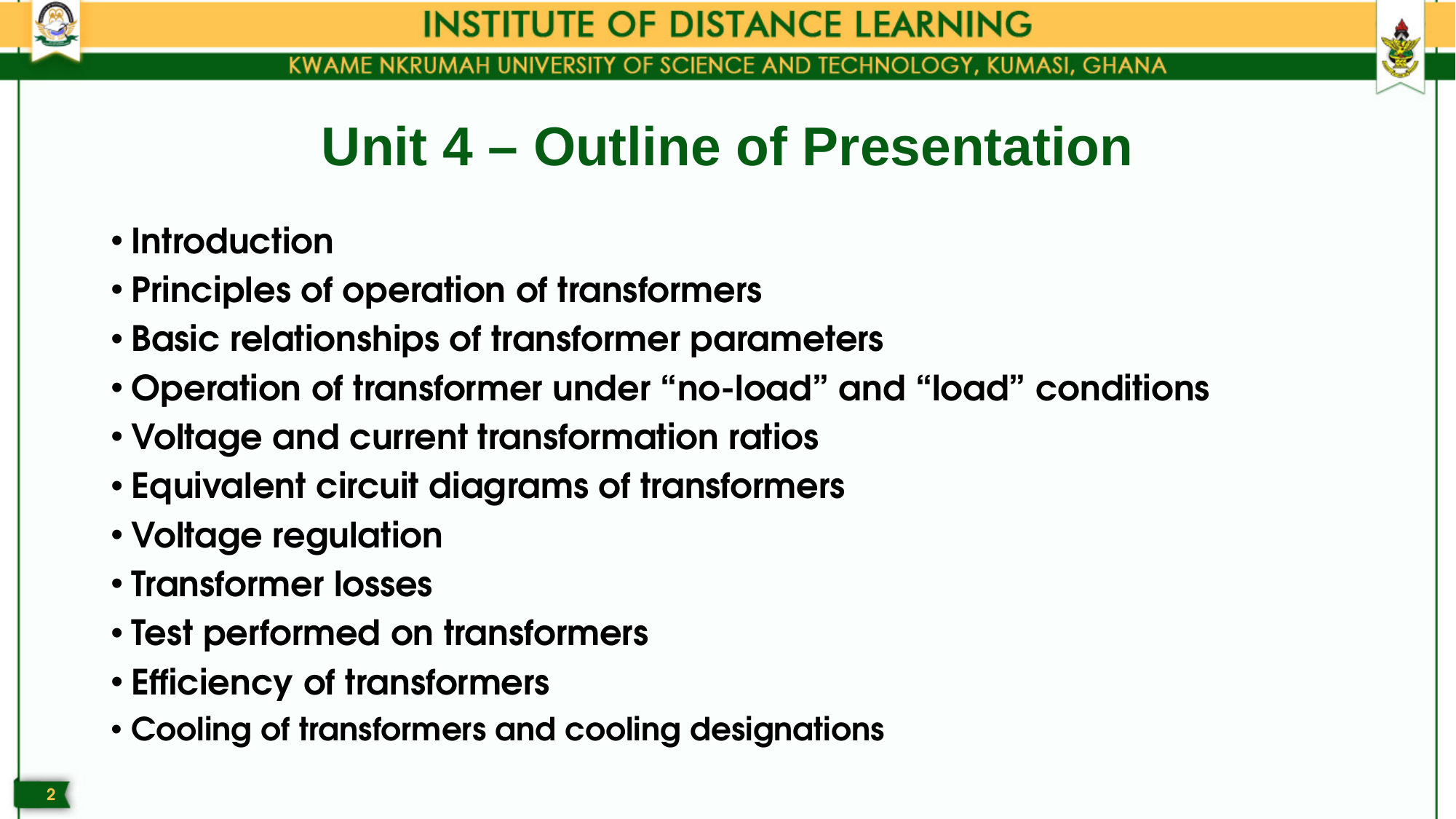

# Unit 4 – Outline of Presentation
Introduction
Principles of operation of transformers
Basic relationships of transformer parameters
Operation of transformer under “no-load” and “load” conditions
Voltage and current transformation ratios
Equivalent circuit diagrams of transformers
Voltage regulation
Transformer losses
Test performed on transformers
Efficiency of transformers
Cooling of transformers and cooling designations
2